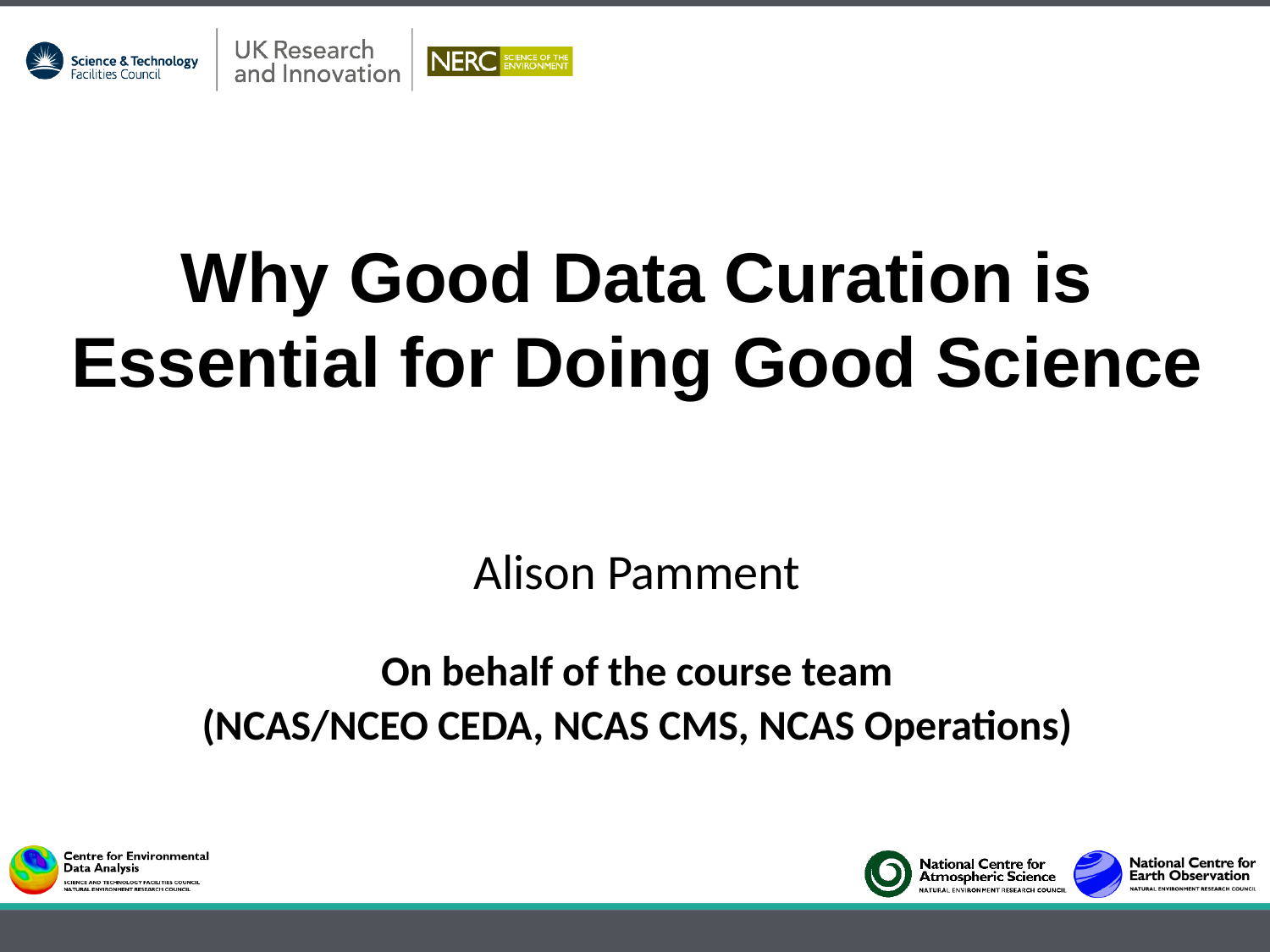

Why Good Data Curation is Essential for Doing Good Science
Alison Pamment

On behalf of the course team
(NCAS/NCEO CEDA, NCAS CMS, NCAS Operations)